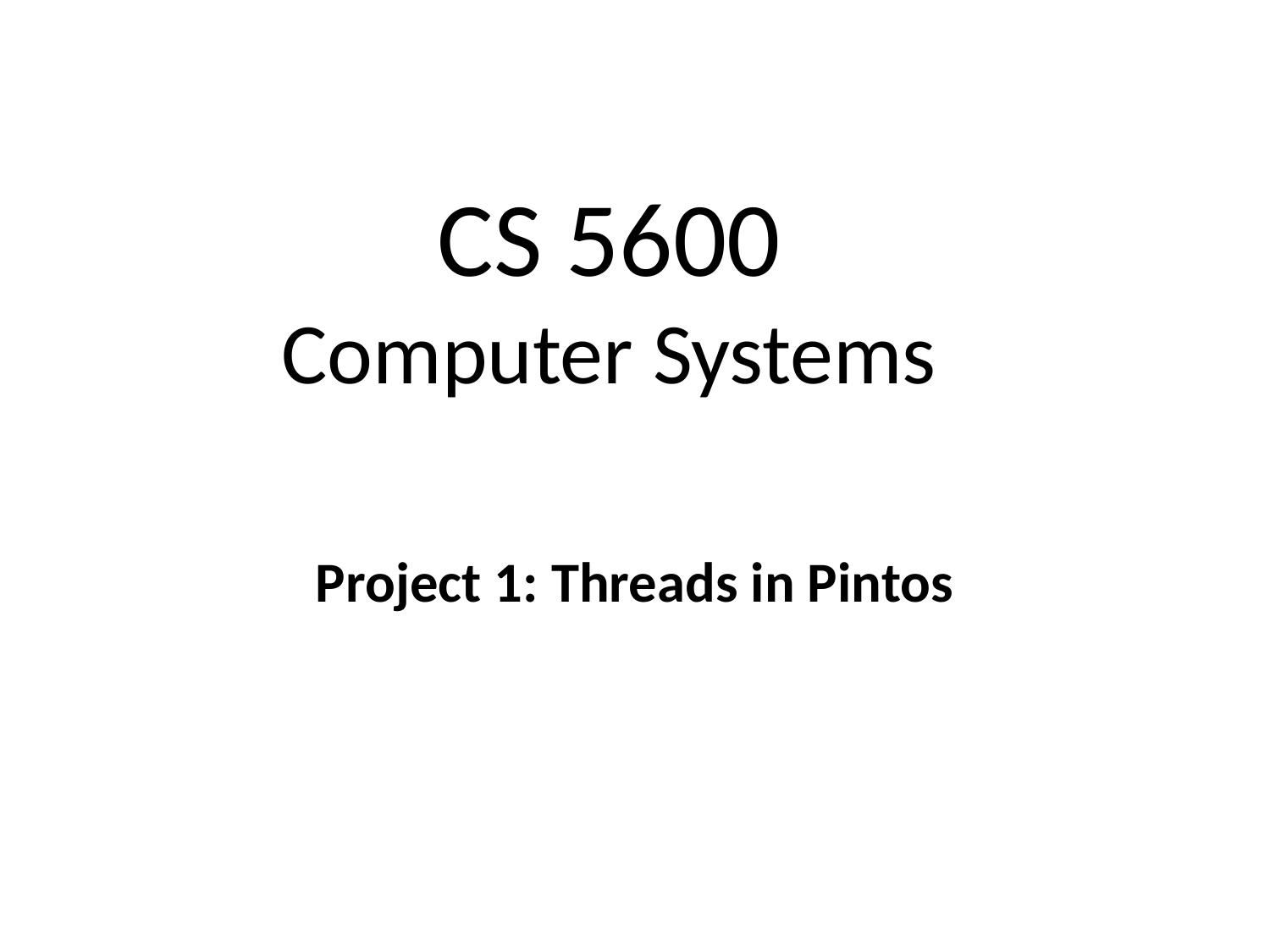

# CS 5600 Computer Systems
Project 1: Threads in Pintos